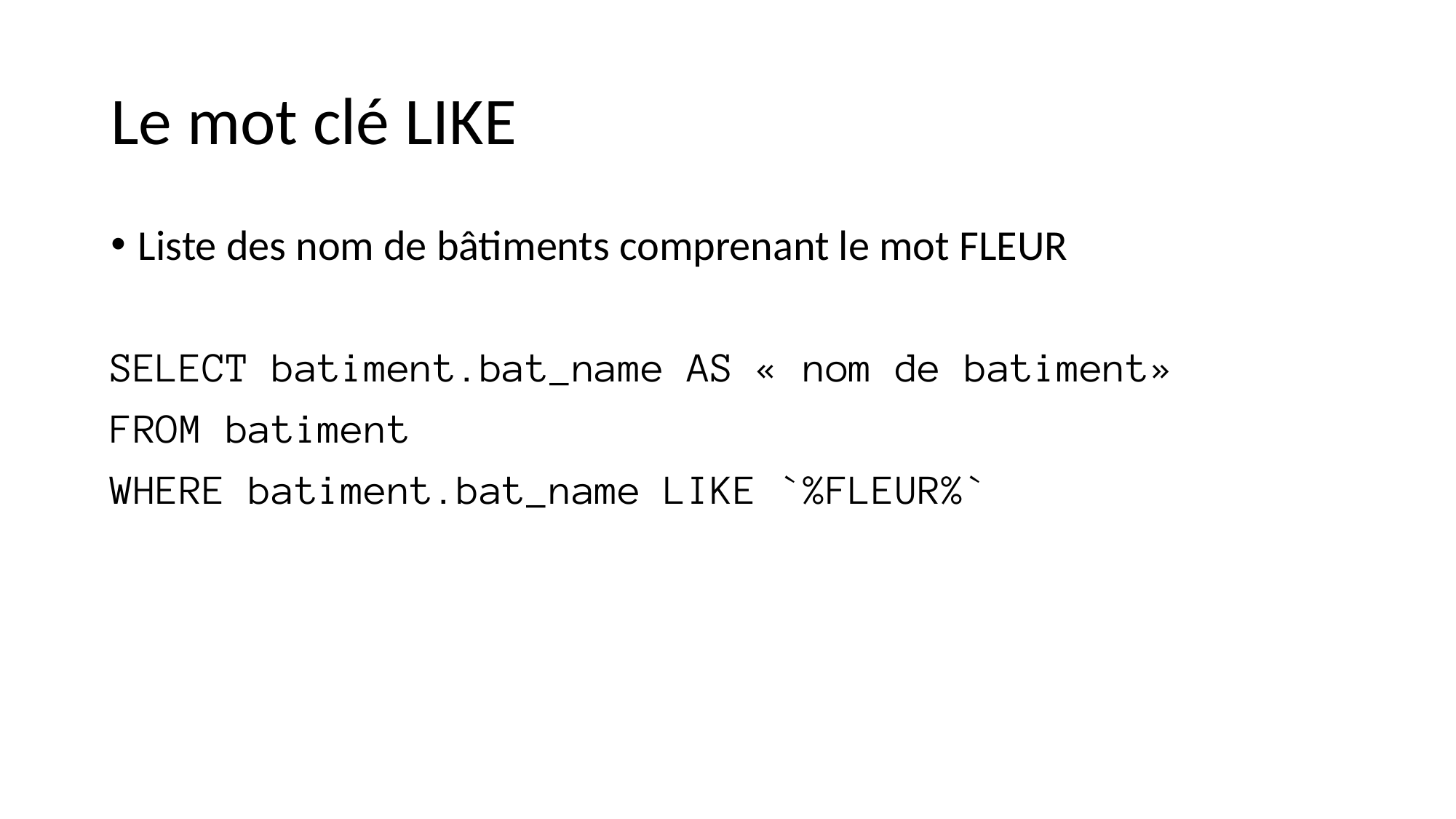

# Le mot clé LIKE
Liste des nom de bâtiments comprenant le mot FLEUR

SELECT batiment.bat_name AS « nom de batiment»
FROM batiment
WHERE batiment.bat_name LIKE `%FLEUR%`